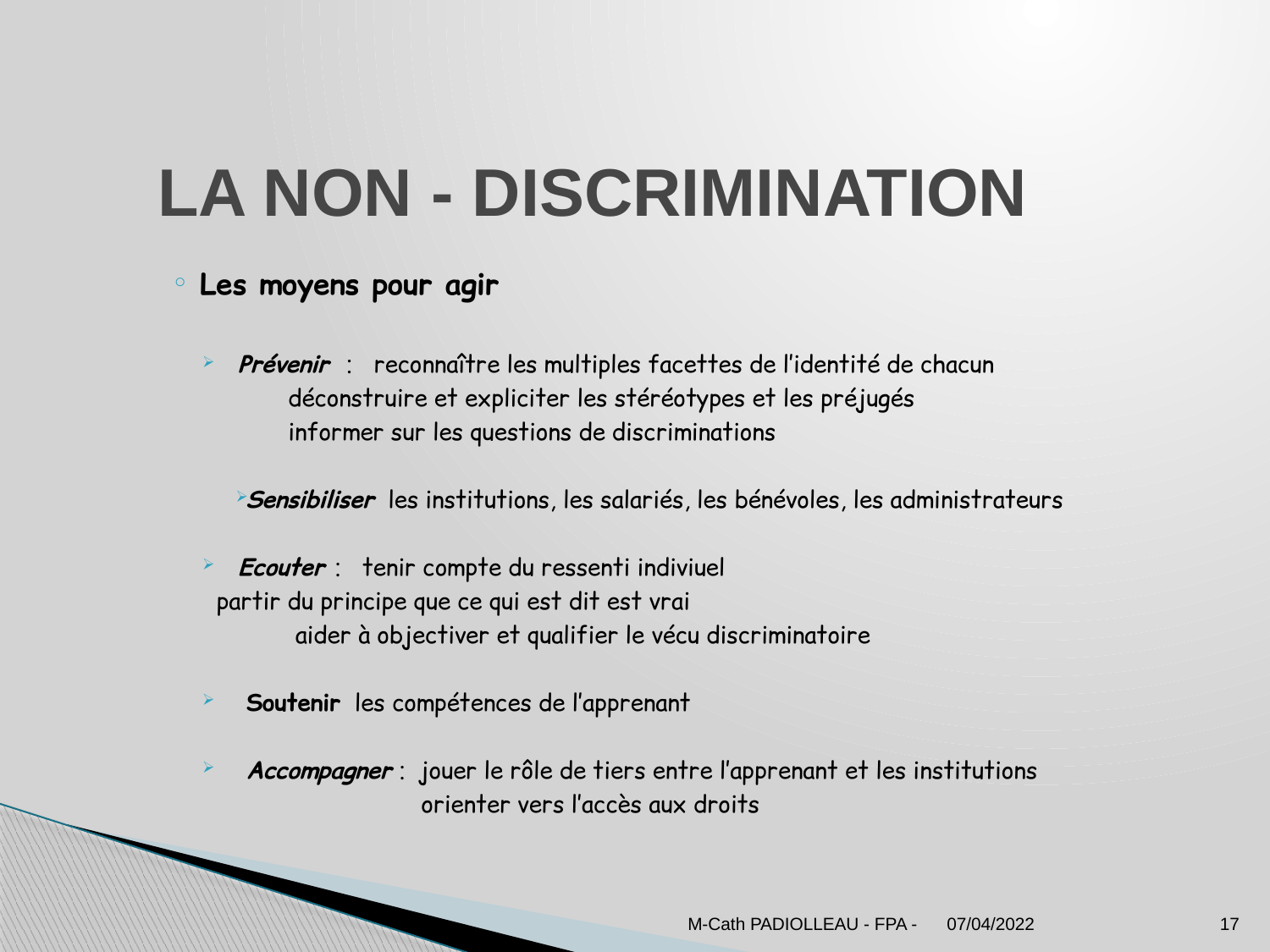

# LA NON - DISCRIMINATION
Les moyens pour agir

Prévenir  :   reconnaître les multiples facettes de l’identité de chacun
					      déconstruire et expliciter les stéréotypes et les préjugés
					      informer sur les questions de discriminations

Sensibiliser  les institutions, les salariés, les bénévoles, les administrateurs

Ecouter :   tenir compte du ressenti indiviuel
							  partir du principe que ce qui est dit est vrai
					       aider à objectiver et qualifier le vécu discriminatoire

Soutenir  les compétences de l’apprenant

Accompagner :  jouer le rôle de tiers entre l’apprenant et les institutions
	                         orienter vers l’accès aux droits

M-Cath PADIOLLEAU - FPA -
07/04/2022
17